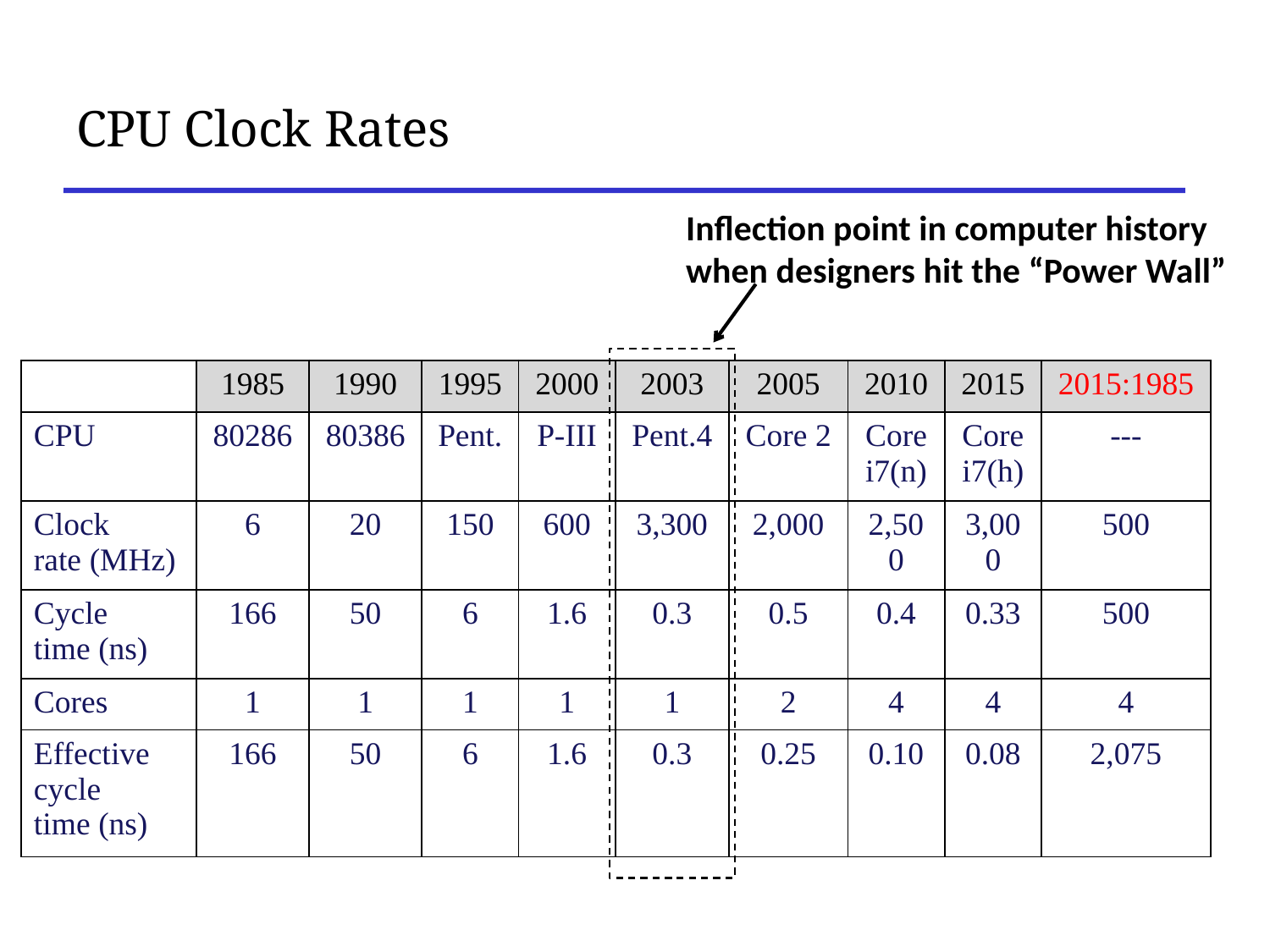

# CPU Clock Rates
Inflection point in computer history
when designers hit the “Power Wall”

|  | 1985 | 1990 | 1995 | 2000 | 2003 | 2005 | 2010 | 2015 | 2015:1985 |
| --- | --- | --- | --- | --- | --- | --- | --- | --- | --- |
| CPU | 80286 | 80386 | Pent. | P-III | Pent.4 | Core 2 | Core i7(n) | Core i7(h) | --- |
| Clock rate (MHz) | 6 | 20 | 150 | 600 | 3,300 | 2,000 | 2,500 | 3,000 | 500 |
| Cycle time (ns) | 166 | 50 | 6 | 1.6 | 0.3 | 0.5 | 0.4 | 0.33 | 500 |
| Cores | 1 | 1 | 1 | 1 | 1 | 2 | 4 | 4 | 4 |
| Effective cycle time (ns) | 166 | 50 | 6 | 1.6 | 0.3 | 0.25 | 0.10 | 0.08 | 2,075 |